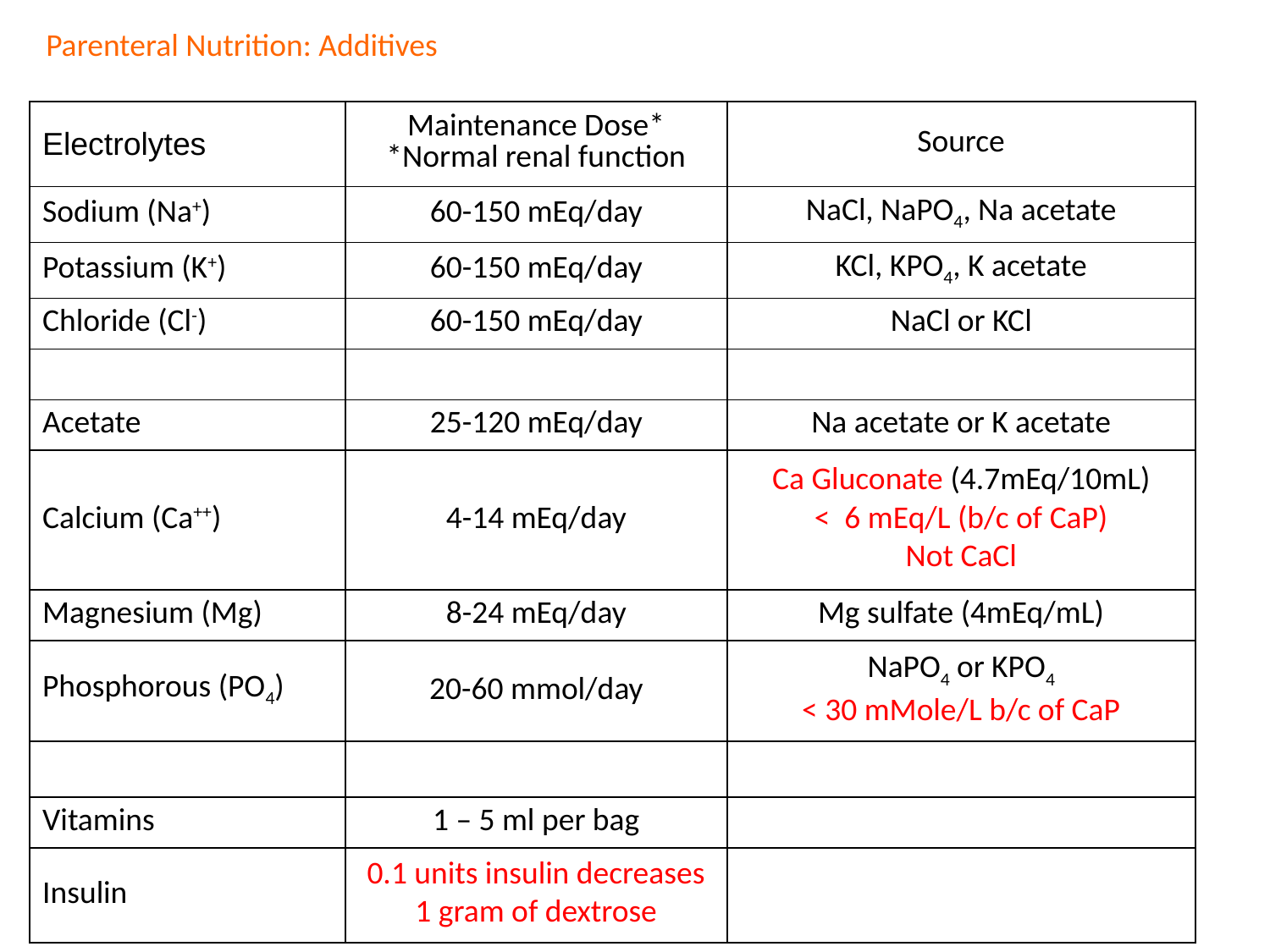

Parenteral Nutrition: Additives
| Electrolytes | Maintenance Dose\* \*Normal renal function | Source |
| --- | --- | --- |
| Sodium (Na+) | 60-150 mEq/day | NaCl, NaPO4, Na acetate |
| Potassium (K+) | 60-150 mEq/day | KCl, KPO4, K acetate |
| Chloride (Cl-) | 60-150 mEq/day | NaCl or KCl |
|  |  |  |
| Acetate | 25-120 mEq/day | Na acetate or K acetate |
| Calcium (Ca++) | 4-14 mEq/day | Ca Gluconate (4.7mEq/10mL) < 6 mEq/L (b/c of CaP) Not CaCl |
| Magnesium (Mg) | 8-24 mEq/day | Mg sulfate (4mEq/mL) |
| Phosphorous (PO4) | 20-60 mmol/day | NaPO4 or KPO4 < 30 mMole/L b/c of CaP |
|  |  |  |
| Vitamins | 1 – 5 ml per bag |  |
| Insulin | 0.1 units insulin decreases 1 gram of dextrose |  |